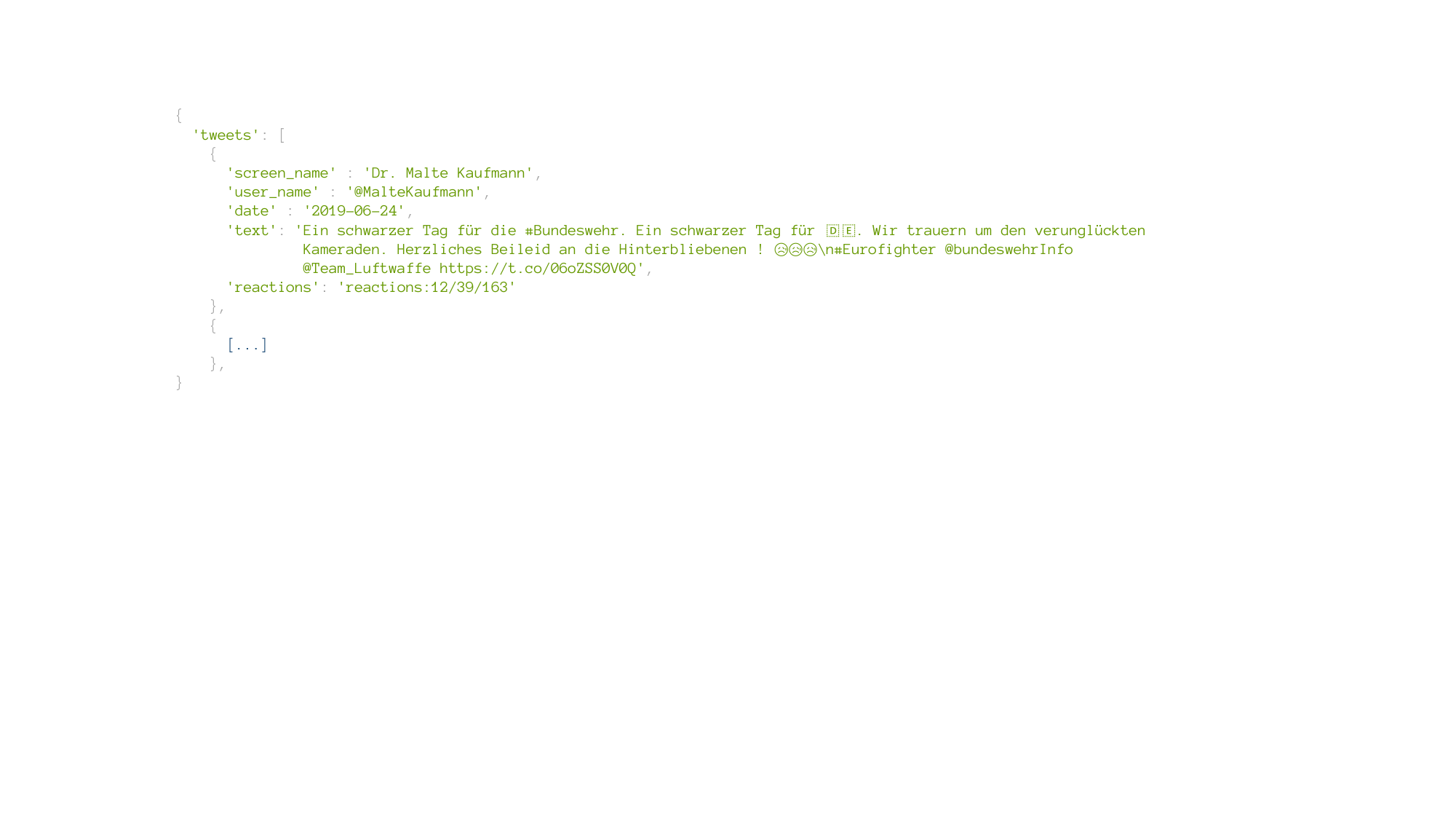

{
  'tweets': [
    {
      'screen_name' : 'Dr. Malte Kaufmann',
      'user_name' : '@MalteKaufmann',
      'date' : '2019-06-24',
      'text': 'Ein schwarzer Tag für die #Bundeswehr. Ein schwarzer Tag für 🇩🇪. Wir trauern um den verunglückten
               Kameraden. Herzliches Beileid an die Hinterbliebenen ! 😥😥😥\n#Eurofighter @bundeswehrInfo
               @Team_Luftwaffe https://t.co/06oZSS0V0Q',
      'reactions': 'reactions:12/39/163'
    },
    {
      [...]
    },
}